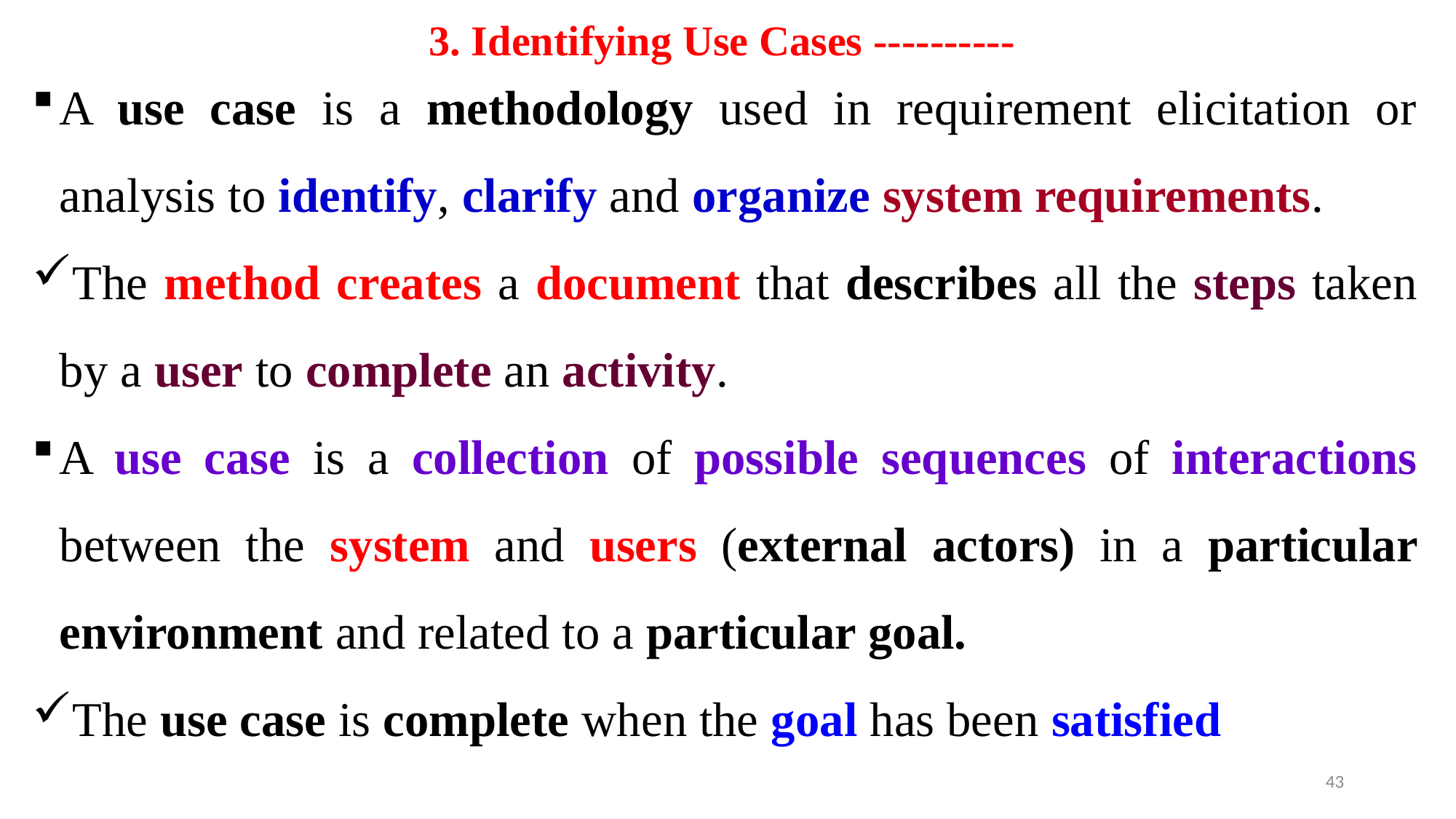

# 3. Identifying Use Cases ----------
A use case is a methodology used in requirement elicitation or analysis to identify, clarify and organize system requirements.
The method creates a document that describes all the steps taken by a user to complete an activity.
A use case is a collection of possible sequences of interactions between the system and users (external actors) in a particular environment and related to a particular goal.
The use case is complete when the goal has been satisfied

43